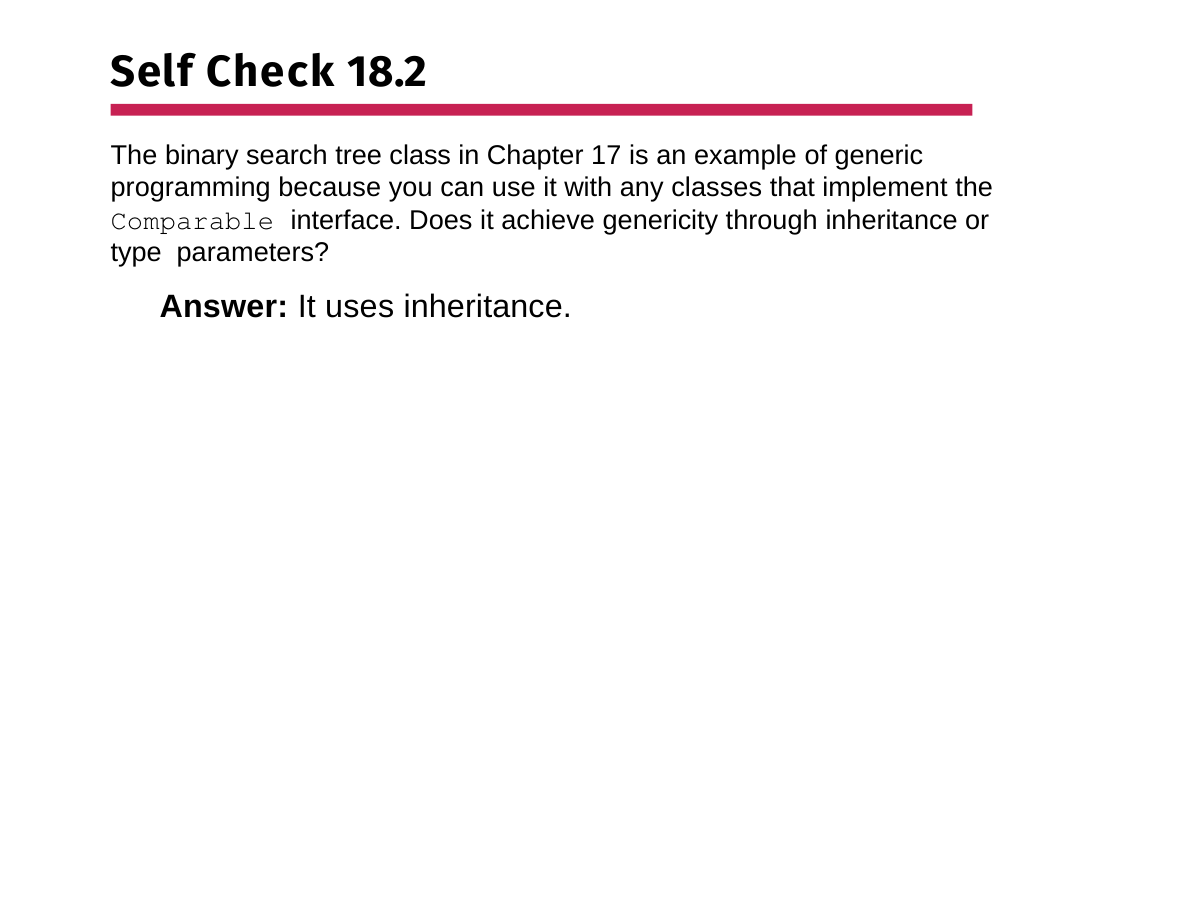

# Self Check 18.2
The binary search tree class in Chapter 17 is an example of generic  programming because you can use it with any classes that implement the
Comparable interface. Does it achieve genericity through inheritance or type  parameters?
Answer: It uses inheritance.